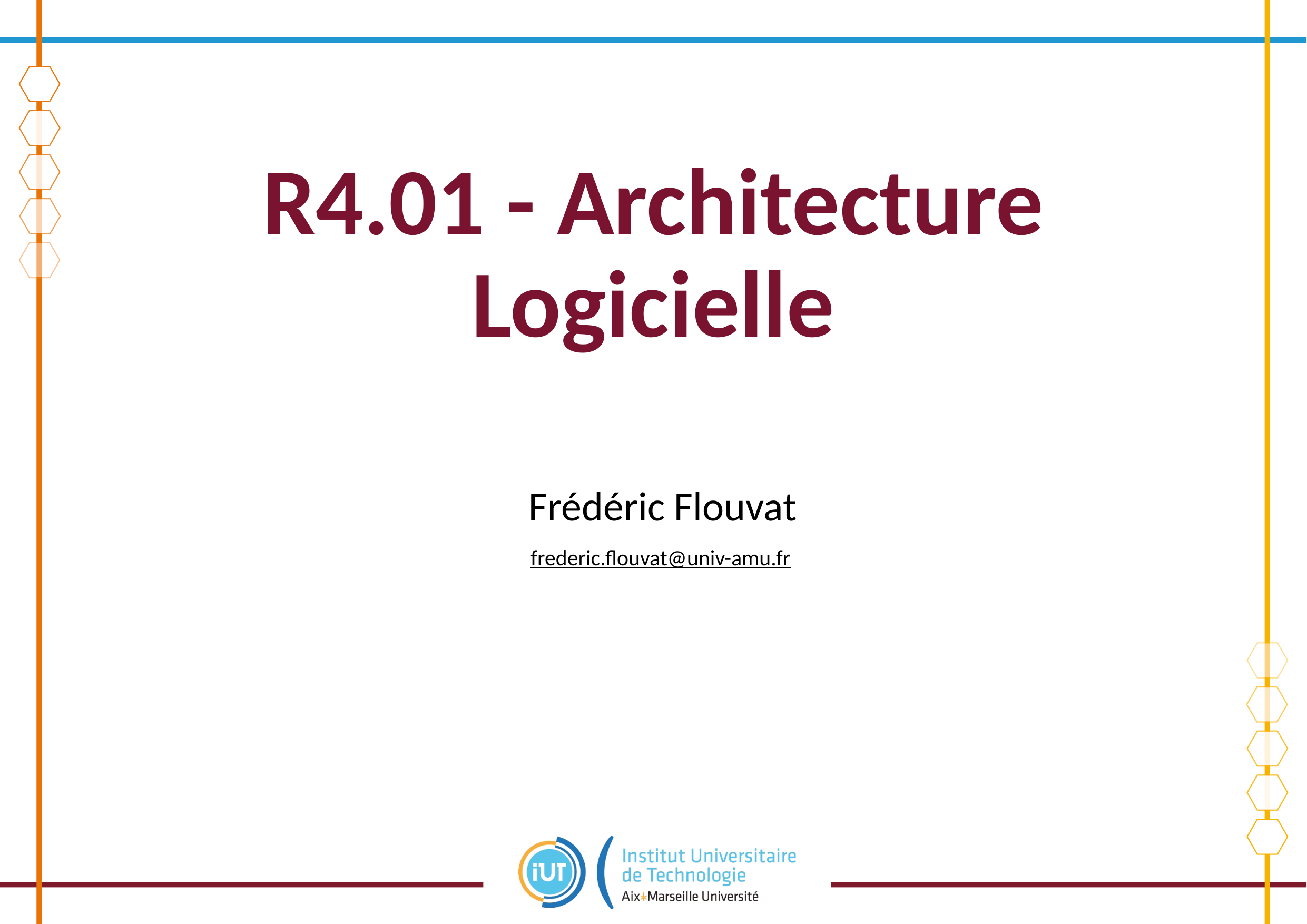

# R4.01 - Architecture Logicielle
Frédéric Flouvat
frederic.flouvat@univ-amu.fr